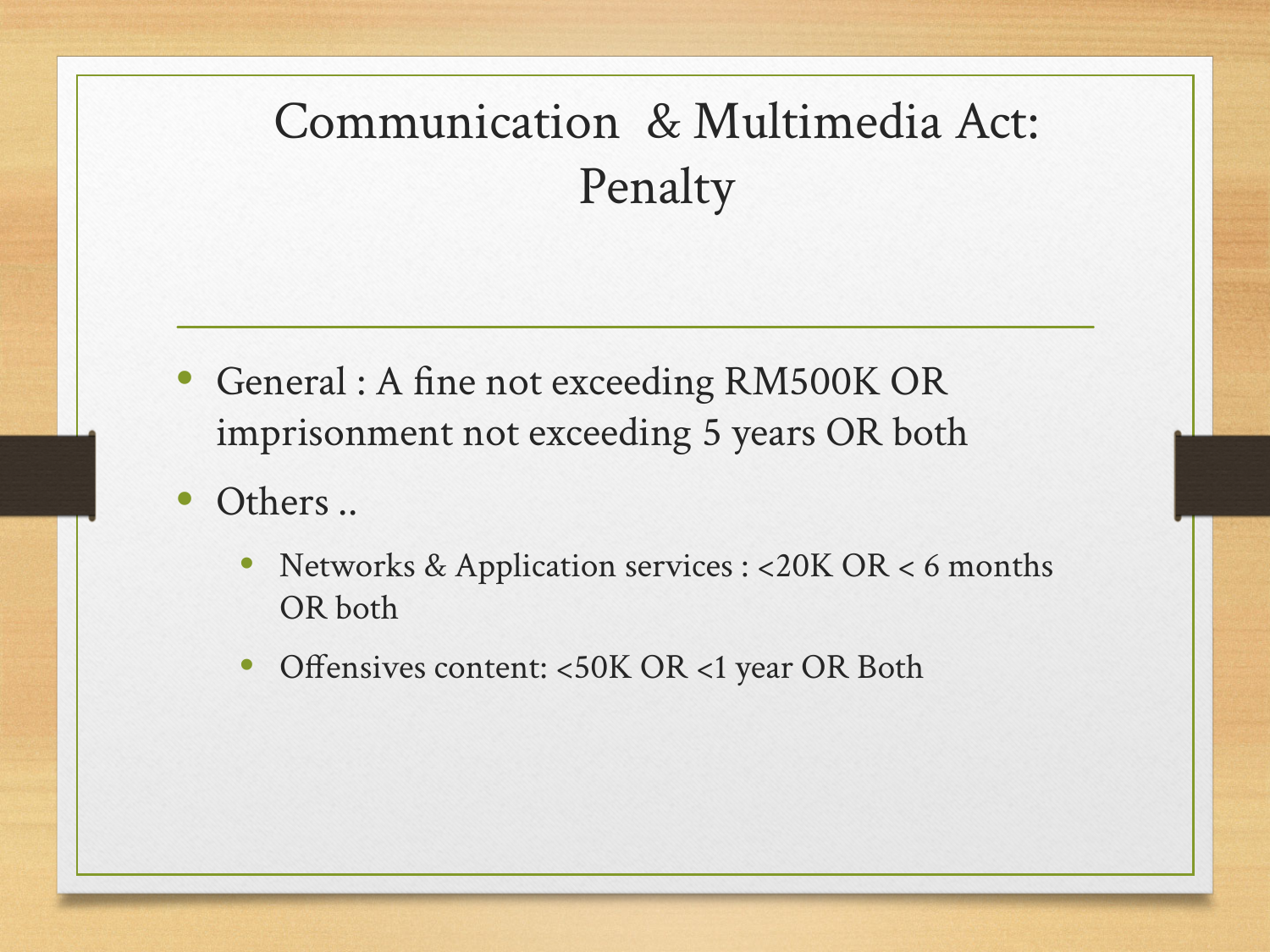

# Communication  & Multimedia Act: Penalty
General : A fine not exceeding RM500K OR imprisonment not exceeding 5 years OR both
Others ..
Networks & Application services : <20K OR < 6 months OR both
Offensives content: <50K OR <1 year OR Both